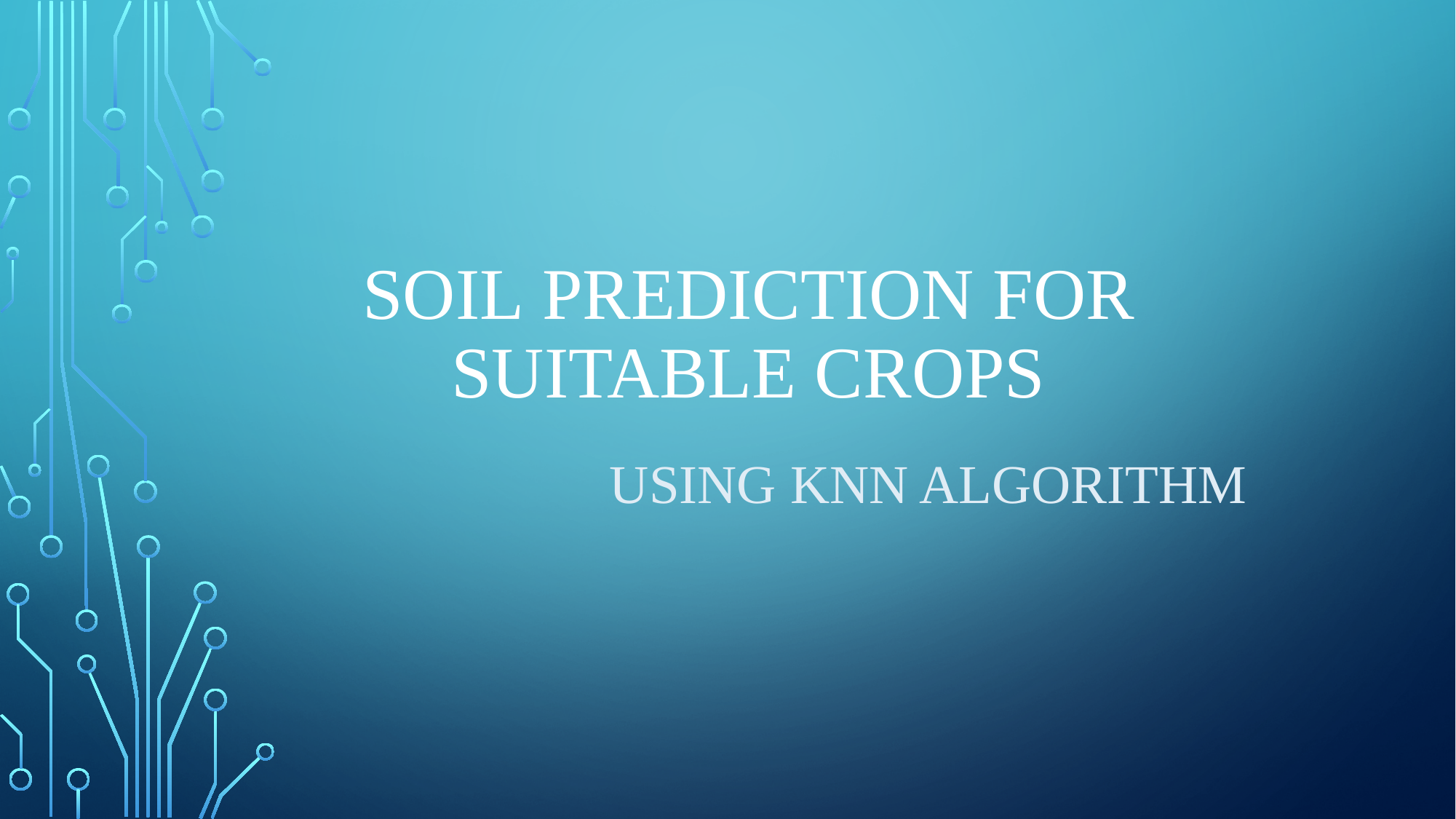

# SOIL prediction for suitable crops
Using KNN Algorithm